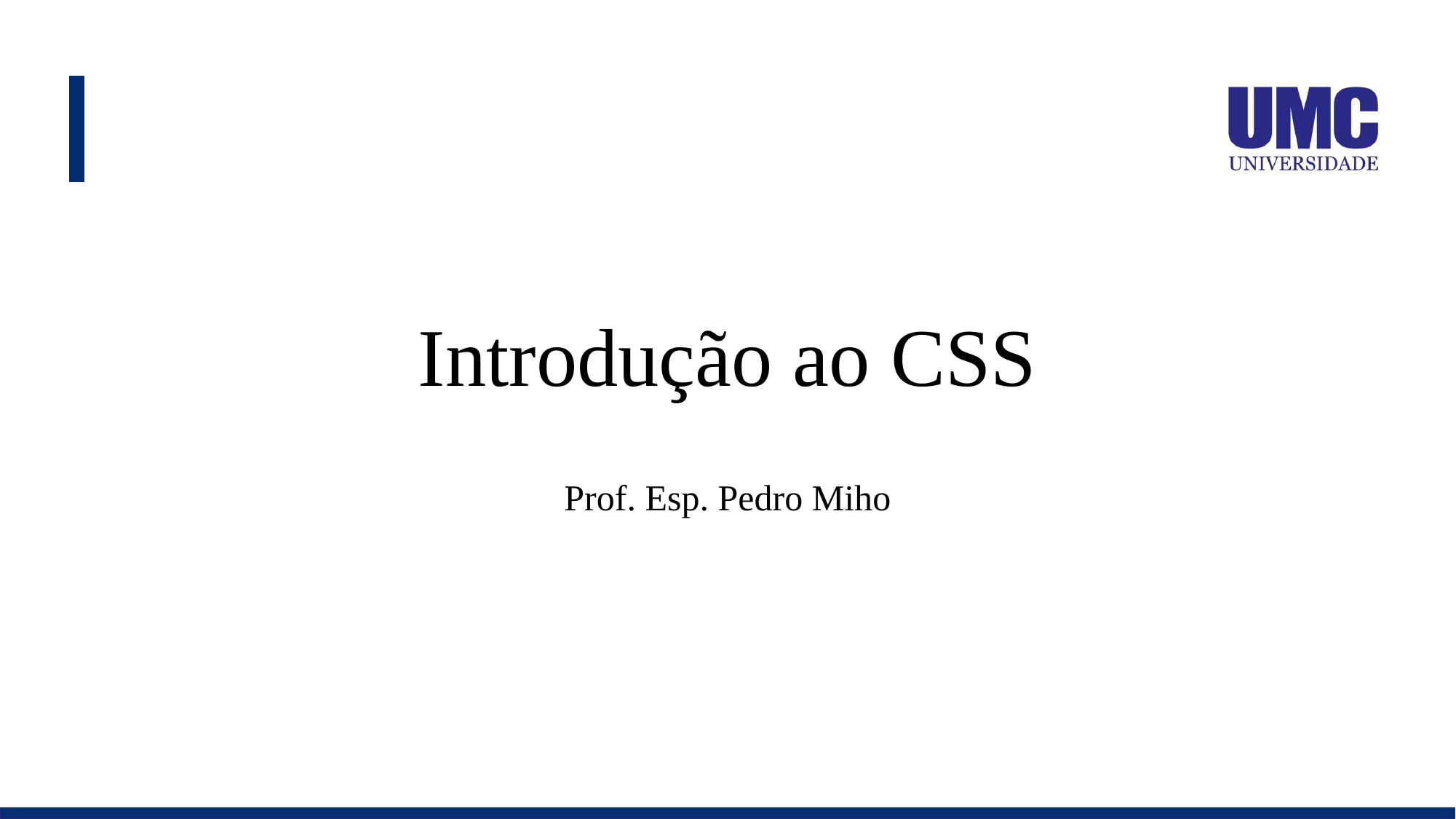

# Introdução ao CSS
Prof. Esp. Pedro Miho